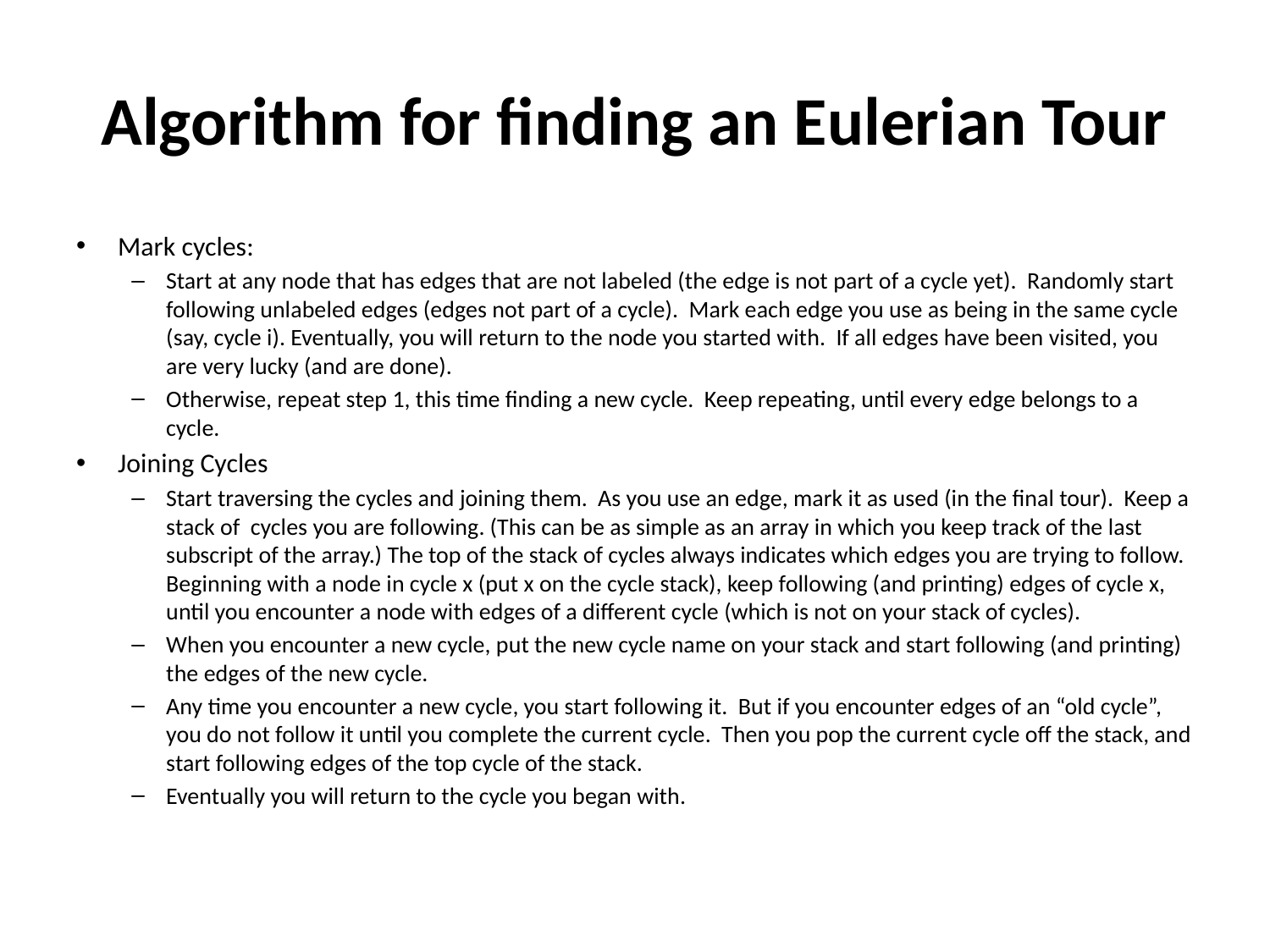

# Algorithm for finding an Eulerian Tour
Mark cycles:
Start at any node that has edges that are not labeled (the edge is not part of a cycle yet).  Randomly start following unlabeled edges (edges not part of a cycle).  Mark each edge you use as being in the same cycle (say, cycle i). Eventually, you will return to the node you started with.  If all edges have been visited, you are very lucky (and are done).
Otherwise, repeat step 1, this time finding a new cycle.  Keep repeating, until every edge belongs to a cycle.
Joining Cycles
Start traversing the cycles and joining them.  As you use an edge, mark it as used (in the final tour).  Keep a stack of  cycles you are following. (This can be as simple as an array in which you keep track of the last subscript of the array.) The top of the stack of cycles always indicates which edges you are trying to follow.  Beginning with a node in cycle x (put x on the cycle stack), keep following (and printing) edges of cycle x, until you encounter a node with edges of a different cycle (which is not on your stack of cycles).
When you encounter a new cycle, put the new cycle name on your stack and start following (and printing) the edges of the new cycle.
Any time you encounter a new cycle, you start following it.  But if you encounter edges of an “old cycle”, you do not follow it until you complete the current cycle.  Then you pop the current cycle off the stack, and start following edges of the top cycle of the stack.
Eventually you will return to the cycle you began with.